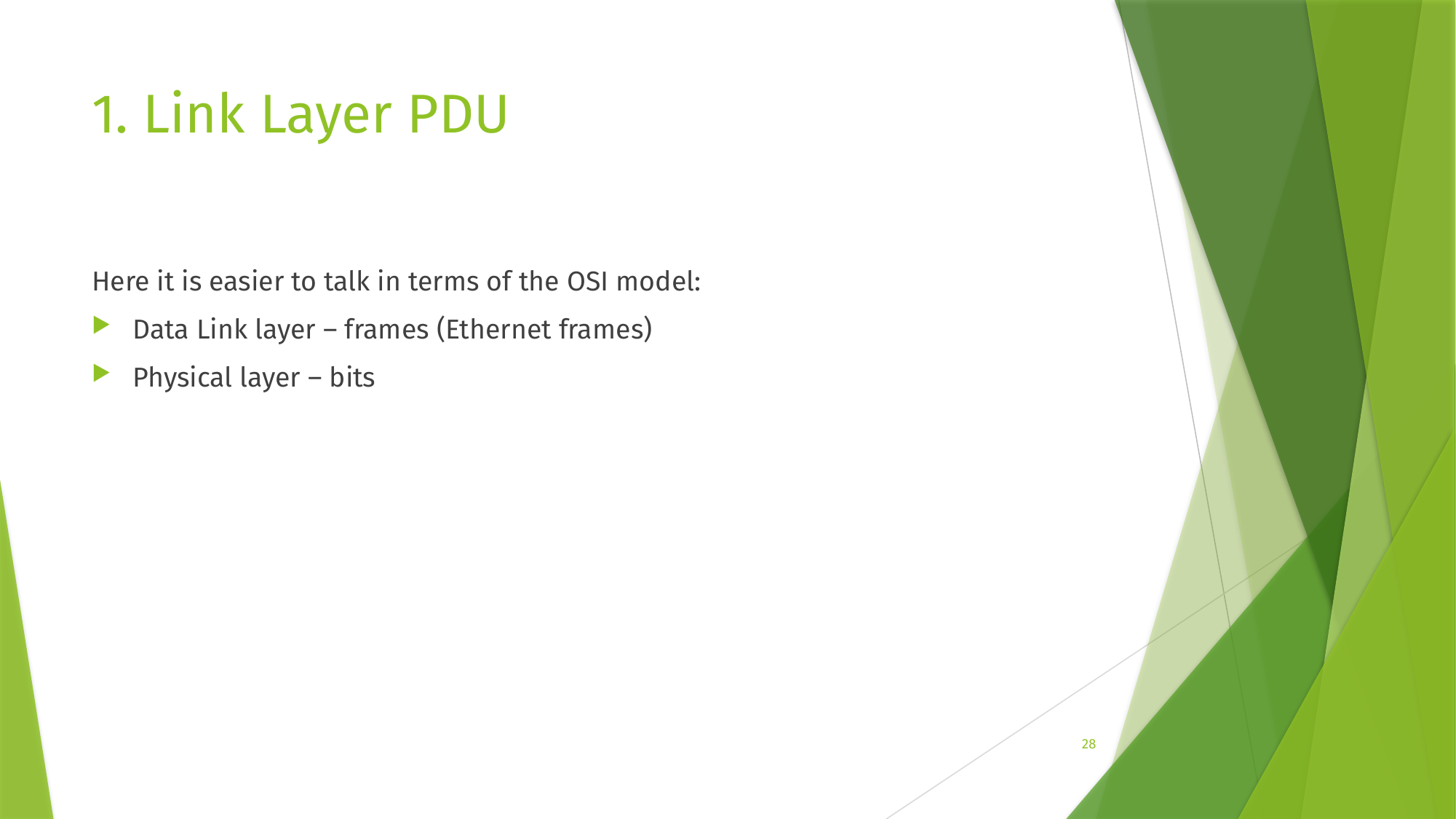

# 1. Link Layer PDU
Here it is easier to talk in terms of the OSI model:
Data Link layer – frames (Ethernet frames)
Physical layer – bits
28